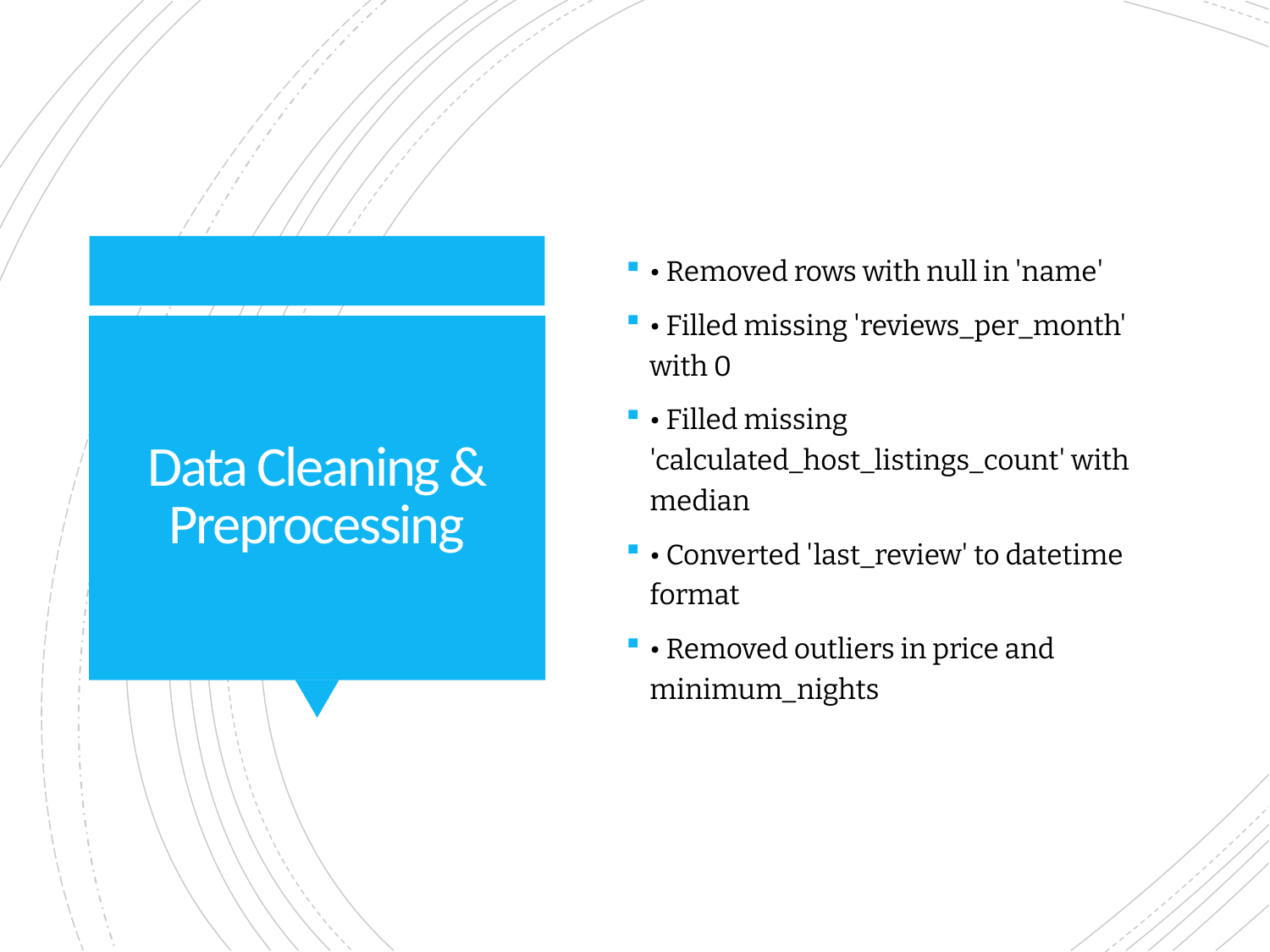

• Removed rows with null in 'name'
• Filled missing 'reviews_per_month' with 0
• Filled missing 'calculated_host_listings_count' with median
• Converted 'last_review' to datetime format
• Removed outliers in price and minimum_nights
# Data Cleaning & Preprocessing